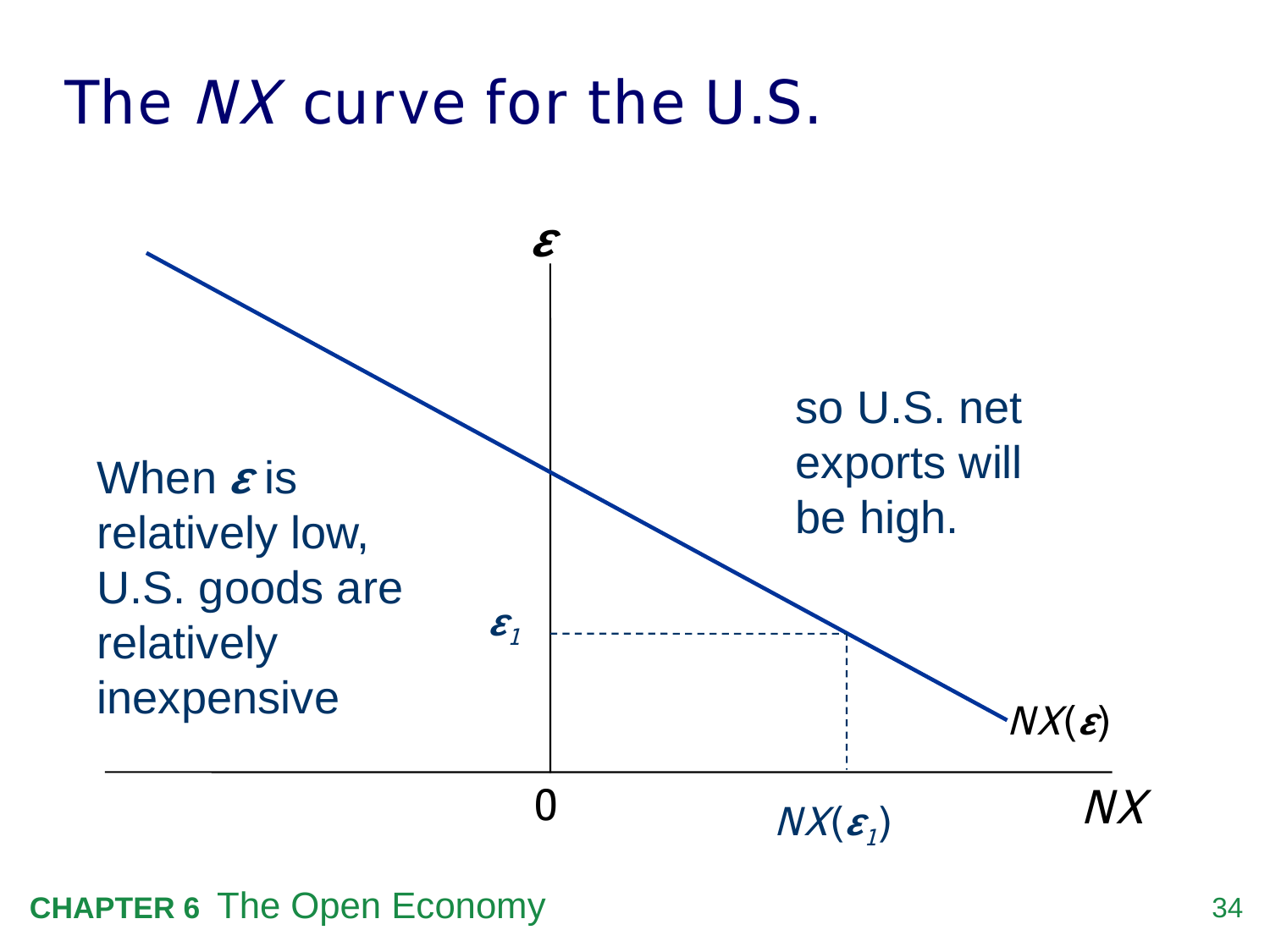

# The NX  curve for the U.S.
ε

0
NX

NX(ε)
so U.S. net exports will be high.

NX(ε1)
When ε is relatively low,
U.S. goods are relatively inexpensive
ε1